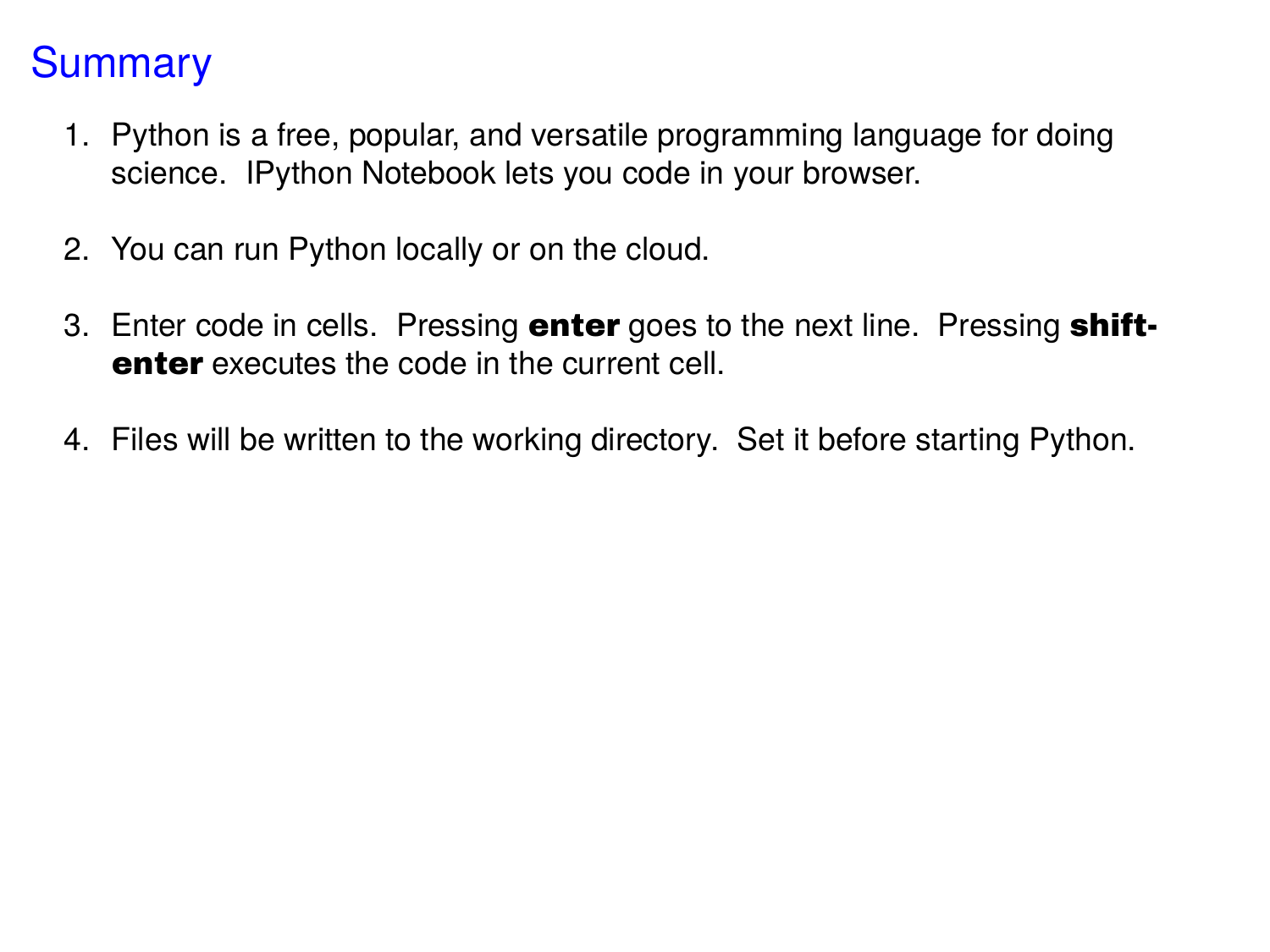

Summary
Python is a free, popular, and versatile programming language for doing science.  IPython Notebook lets you code in your browser.

You can run Python locally or on the cloud.

Enter code in cells.  Pressing enter goes to the next line.  Pressing shift-enter executes the code in the current cell.

Files will be written to the working directory.  Set it before starting Python.